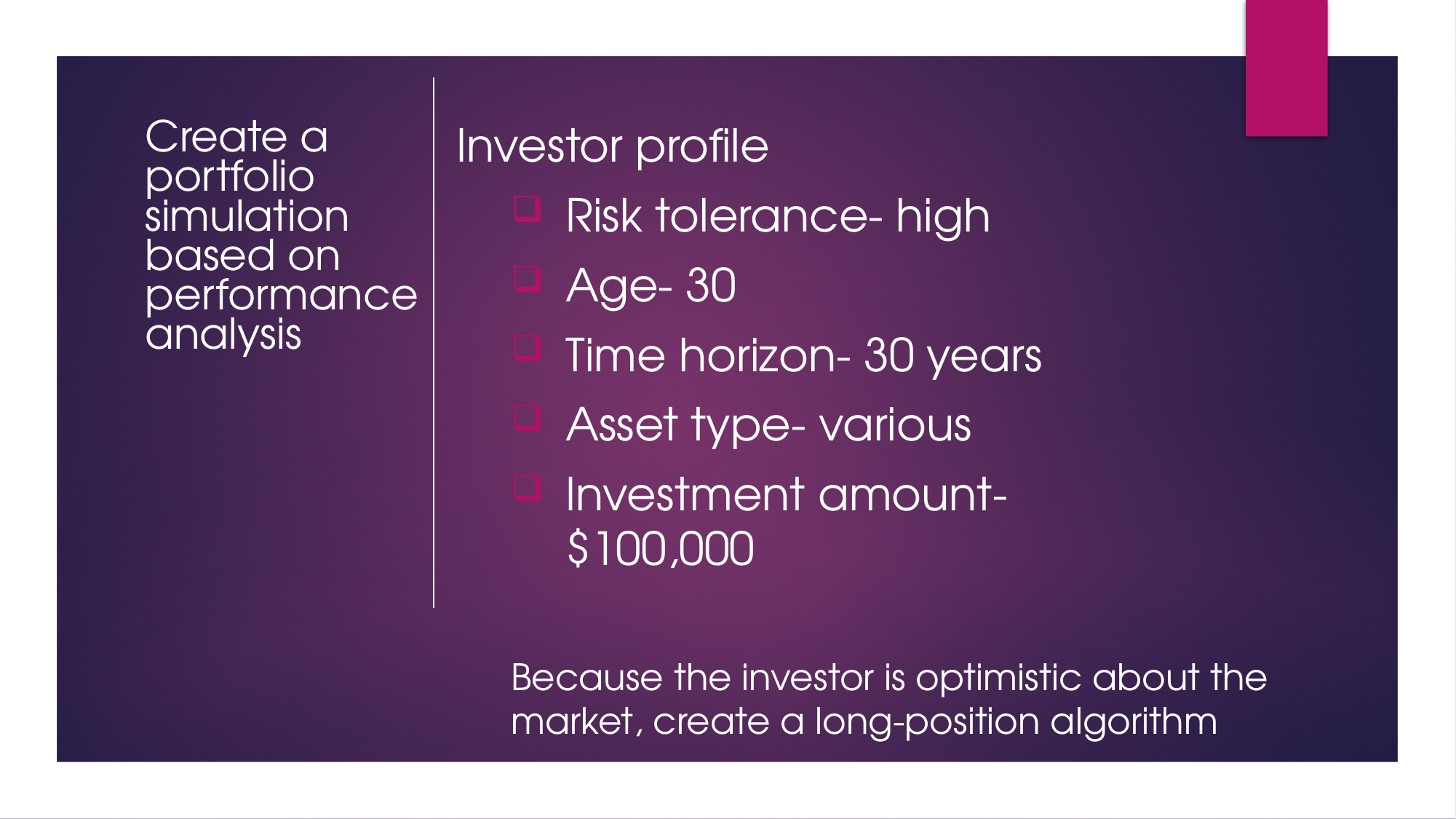

Investor profile
Risk tolerance- high
Age- 30
Time horizon- 30 years
Asset type- various
Investment amount- $100,000

# Create a portfolio simulation based on performance analysis
Because the investor is optimistic about the market, create a long-position algorithm